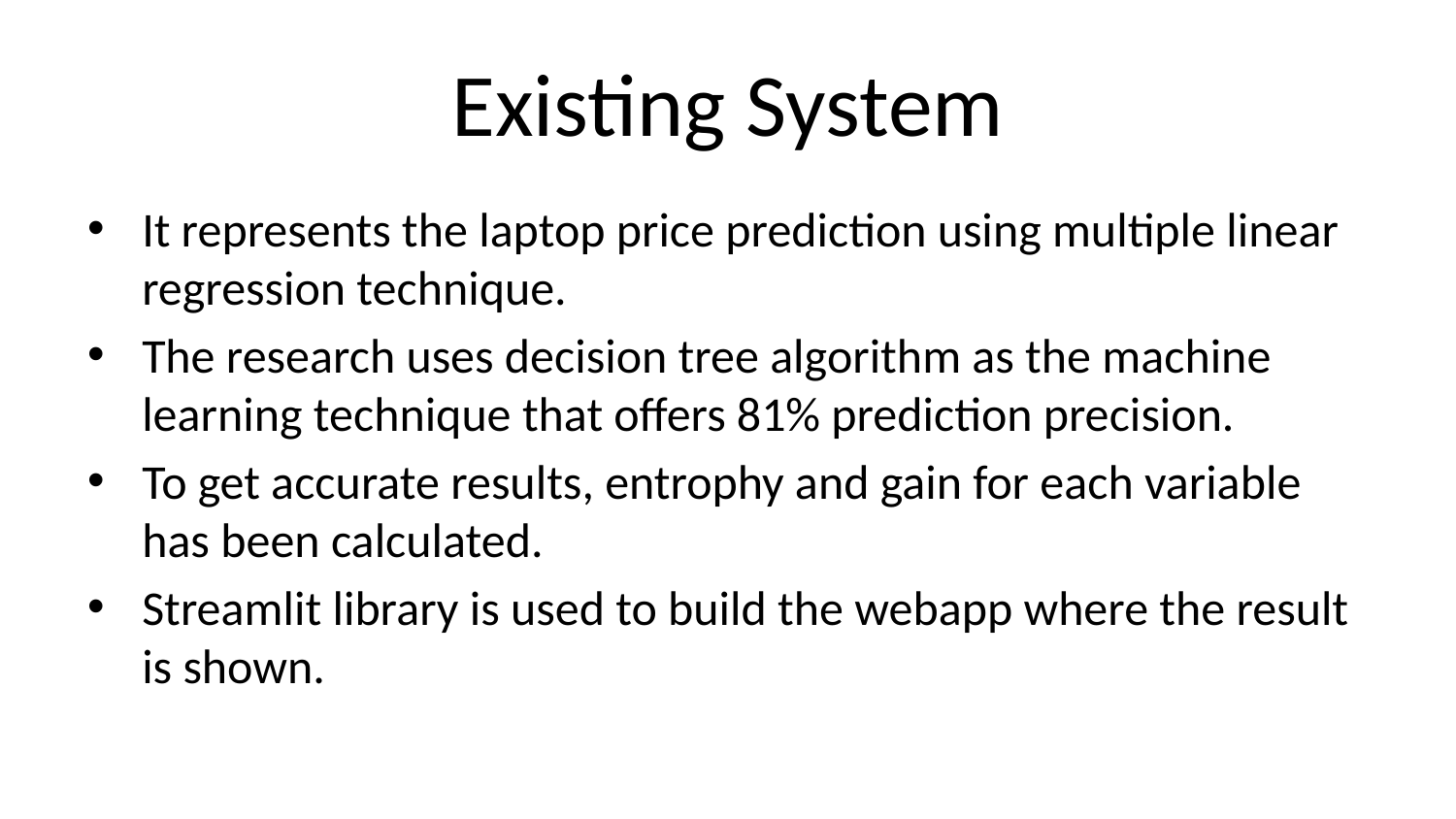

# Existing System
It represents the laptop price prediction using multiple linear regression technique.
The research uses decision tree algorithm as the machine learning technique that offers 81% prediction precision.
To get accurate results, entrophy and gain for each variable has been calculated.
Streamlit library is used to build the webapp where the result is shown.